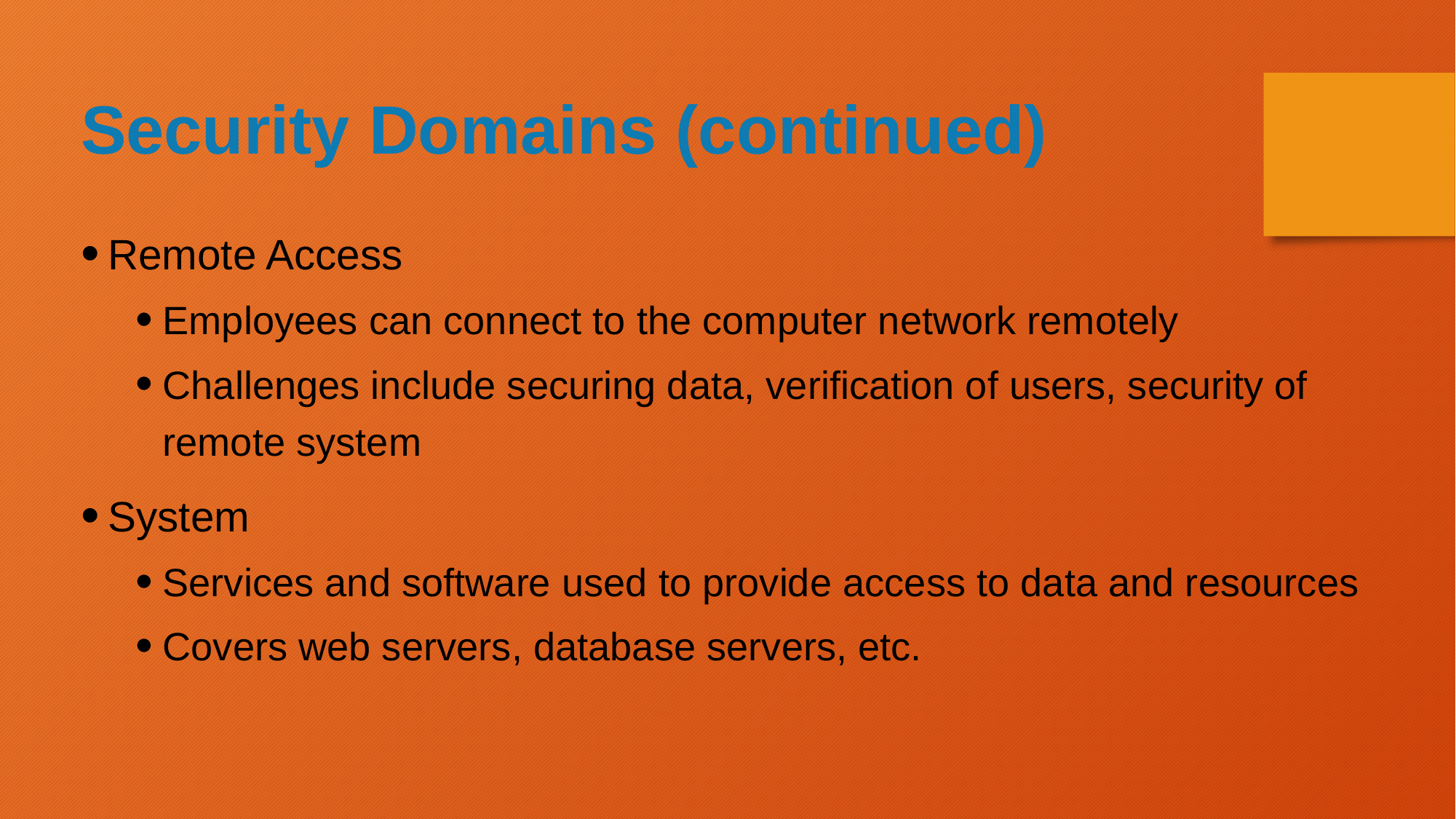

Security Domains (continued)
Remote Access
Employees can connect to the computer network remotely
Challenges include securing data, verification of users, security of remote system
System
Services and software used to provide access to data and resources
Covers web servers, database servers, etc.